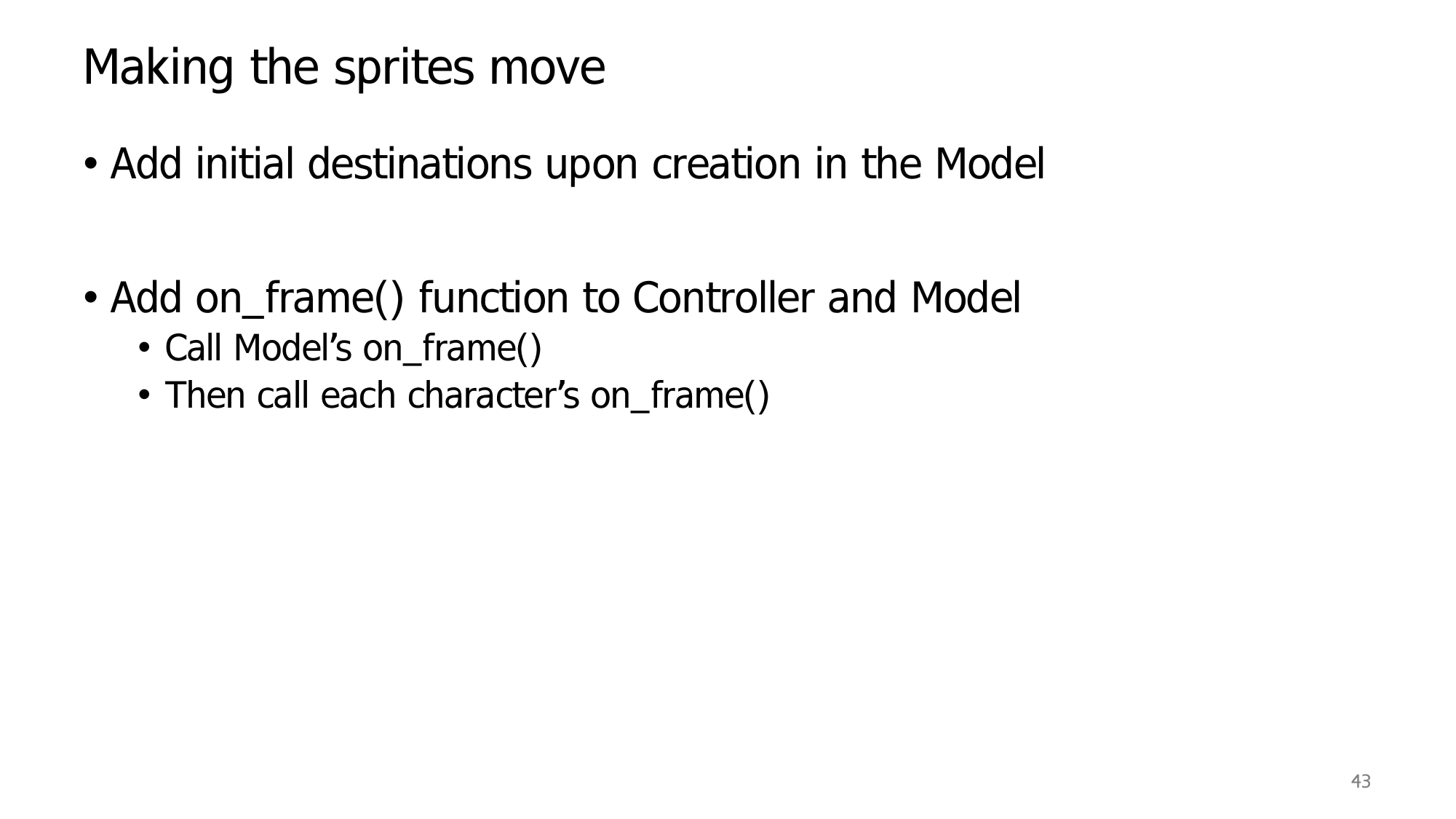

# Making the sprites move
Add initial destinations upon creation in the Model

Add on_frame() function to Controller and Model
Call Model’s on_frame()
Then call each character’s on_frame()
43